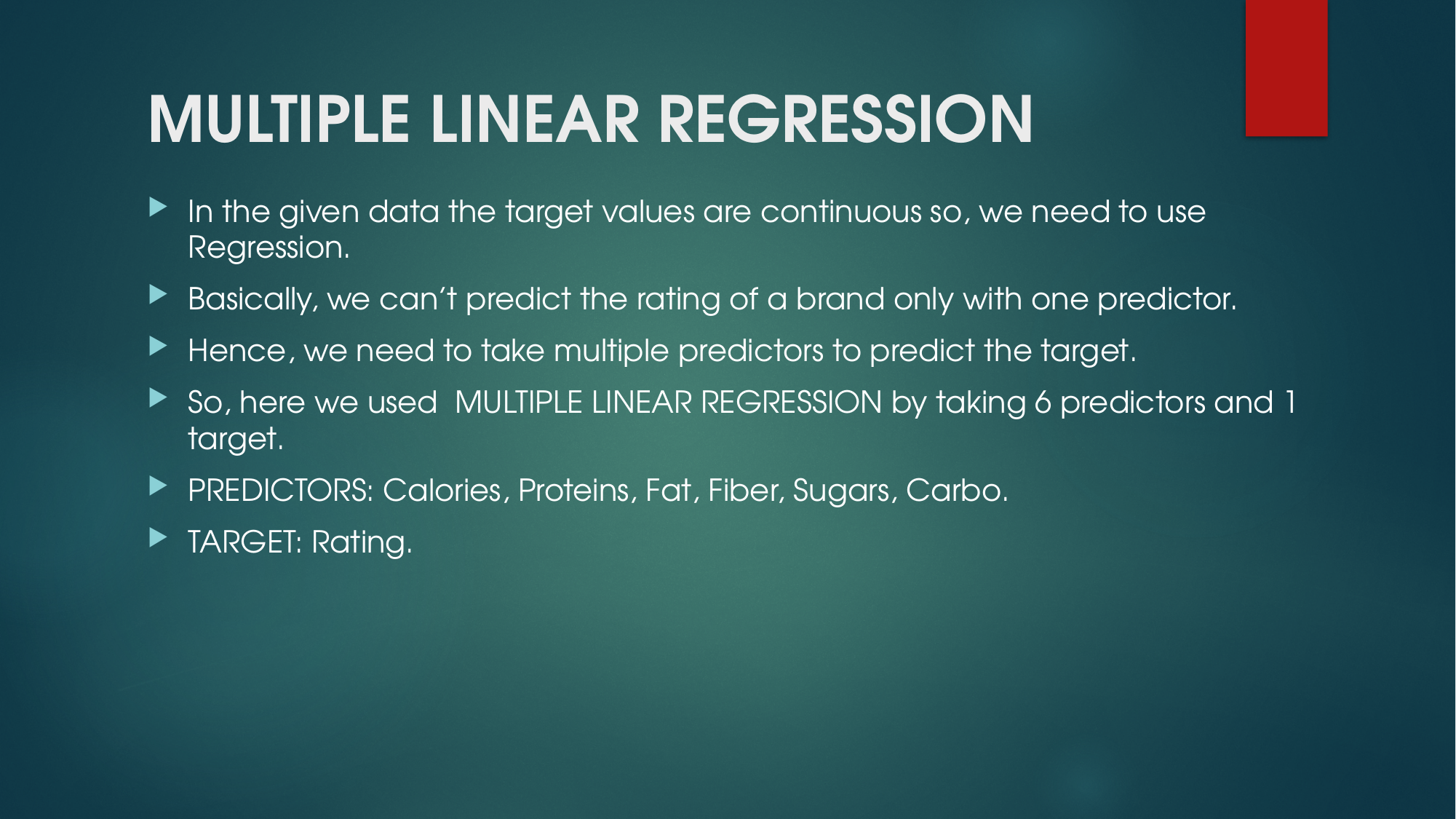

# MULTIPLE LINEAR REGRESSION
In the given data the target values are continuous so, we need to use Regression.
Basically, we can’t predict the rating of a brand only with one predictor.
Hence, we need to take multiple predictors to predict the target.
So, here we used  MULTIPLE LINEAR REGRESSION by taking 6 predictors and 1 target.
PREDICTORS: Calories, Proteins, Fat, Fiber, Sugars, Carbo.
TARGET: Rating.